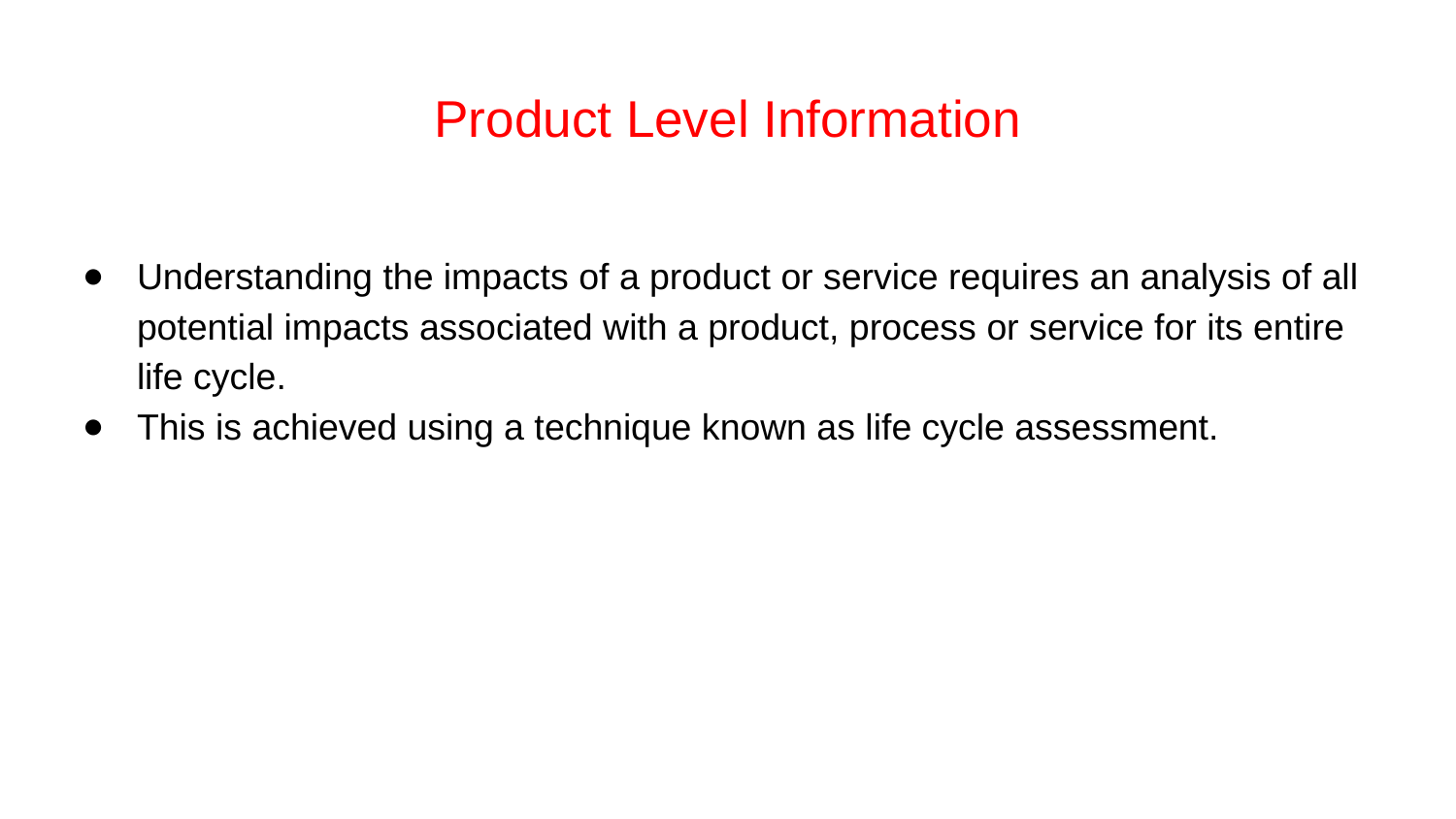

# Product Level Information
Understanding the impacts of a product or service requires an analysis of all potential impacts associated with a product, process or service for its entire life cycle.
This is achieved using a technique known as life cycle assessment.